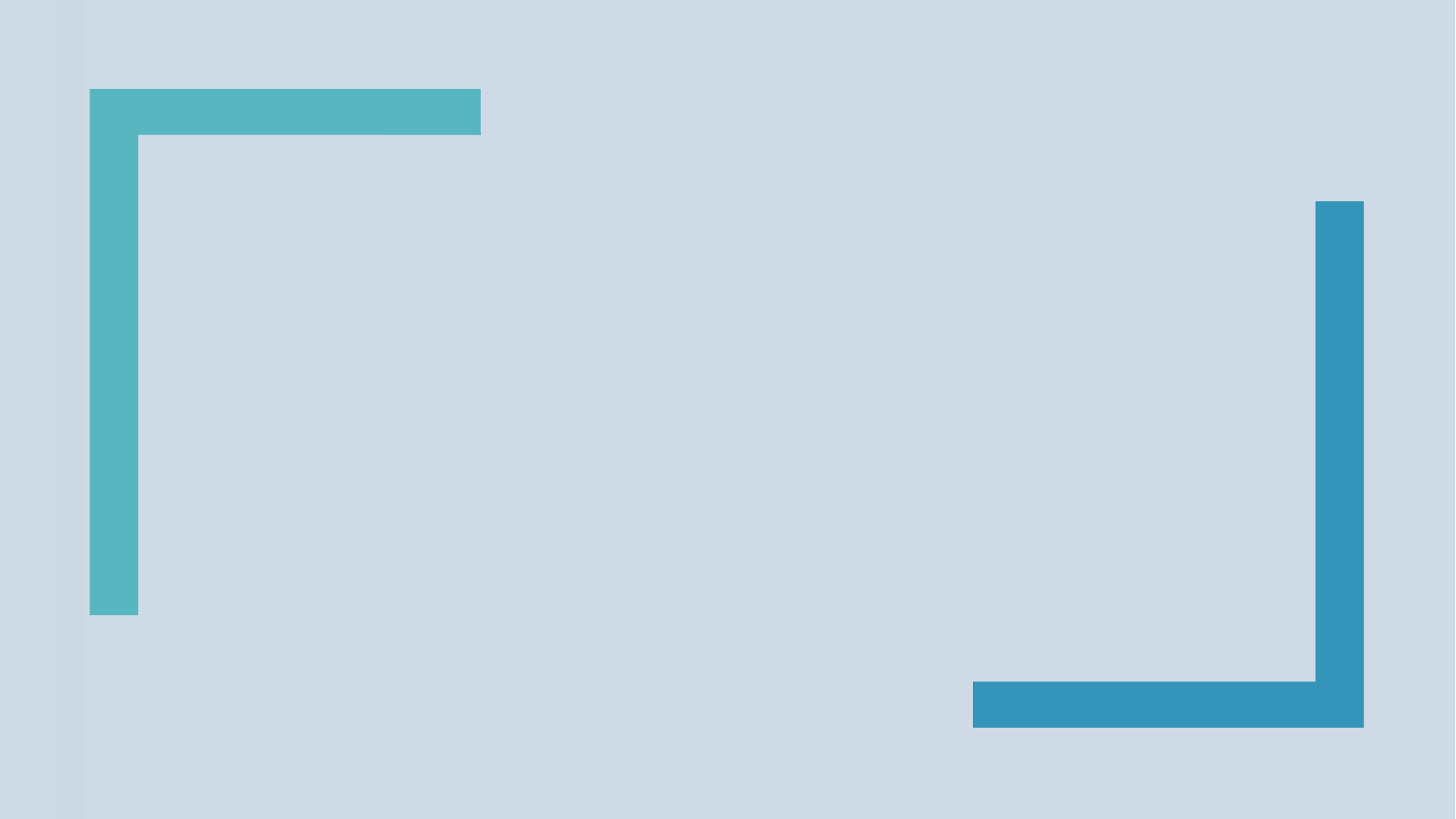

# ZREZANÝ KUŽEĽ
SIMONA VOJTKOVÁ
GYMNÁZIUM GELNICA